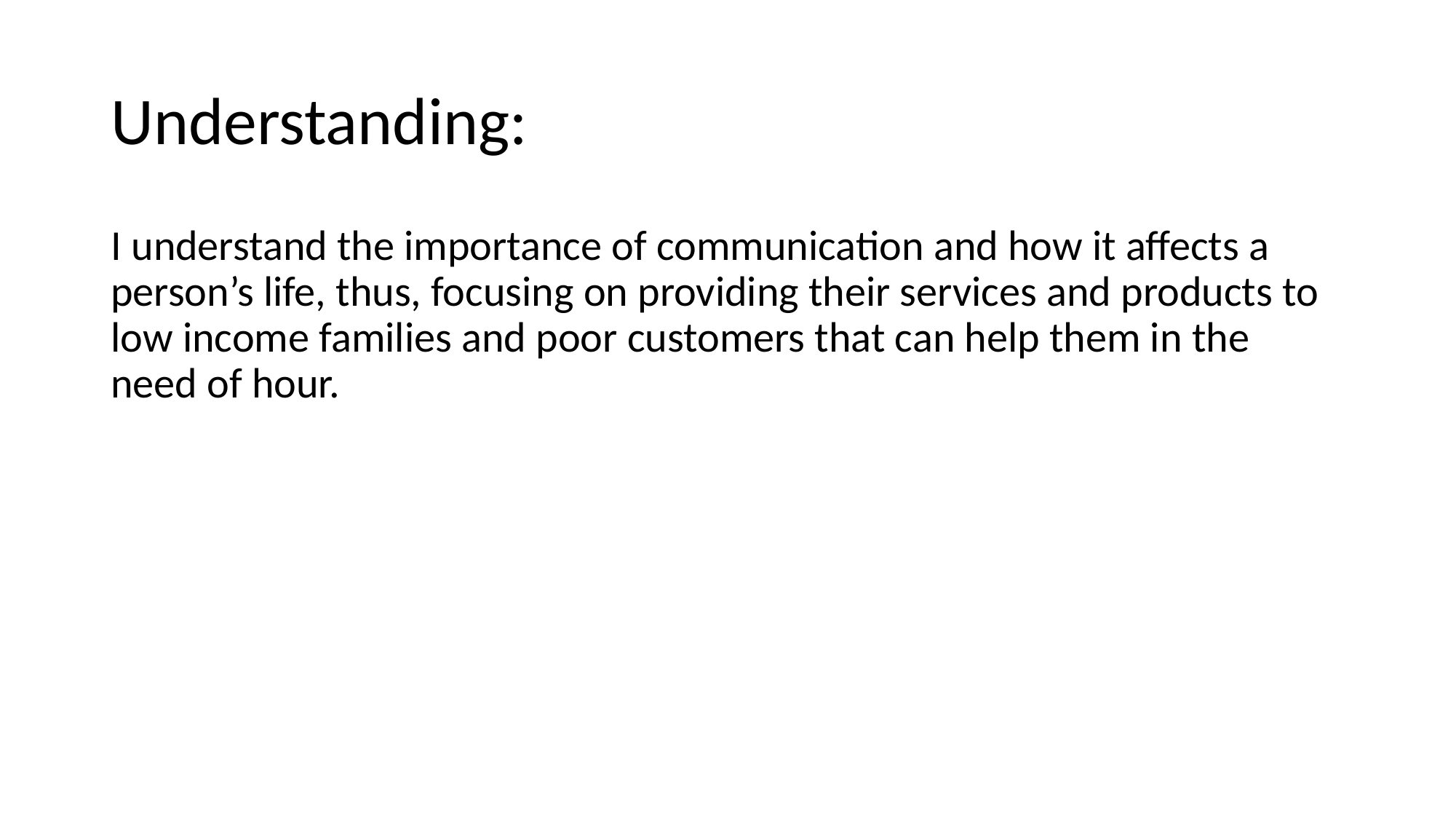

# Understanding:
I understand the importance of communication and how it affects a person’s life, thus, focusing on providing their services and products to low income families and poor customers that can help them in the need of hour.